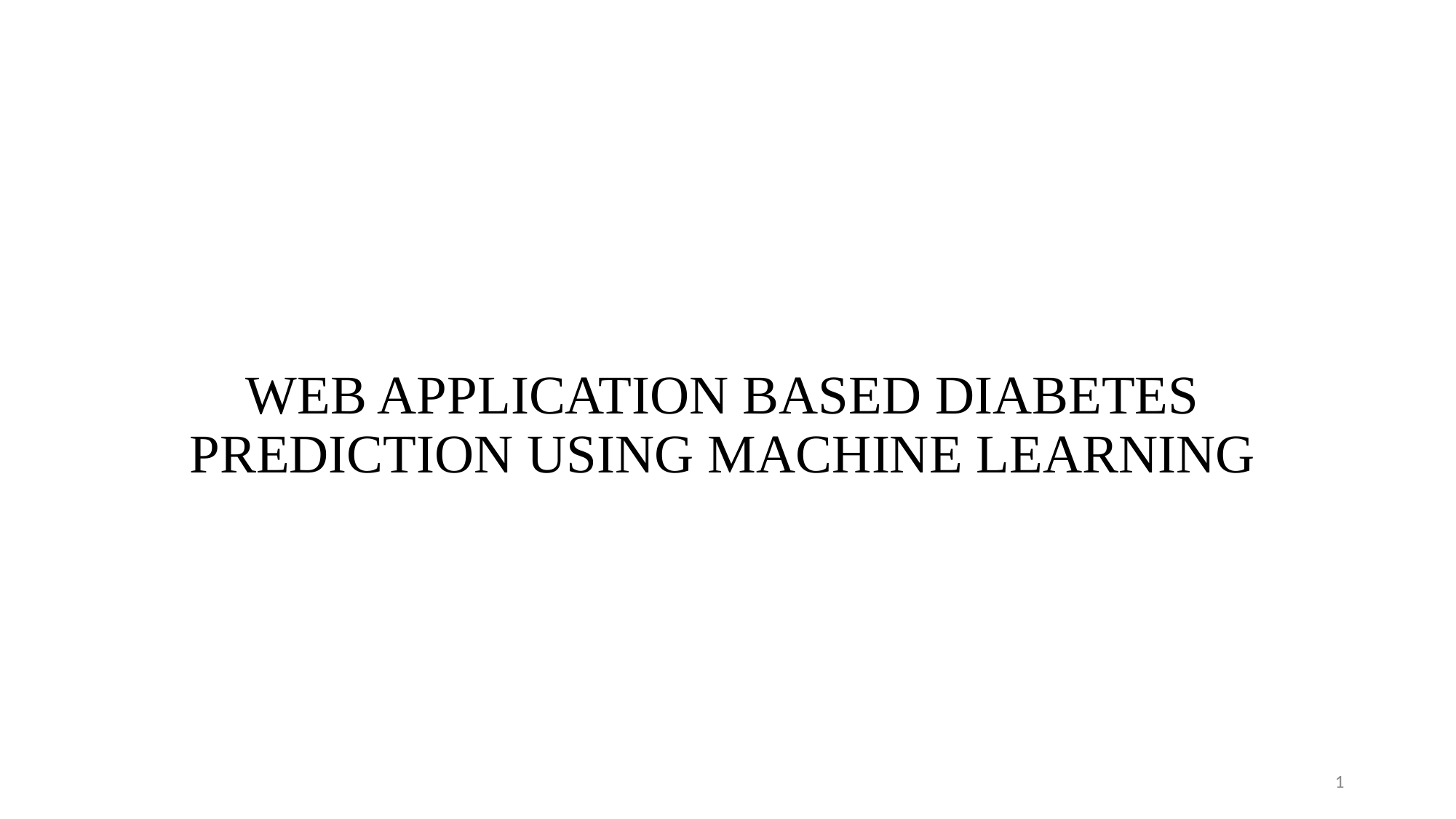

# WEB APPLICATION BASED DIABETES PREDICTION USING MACHINE LEARNING
1